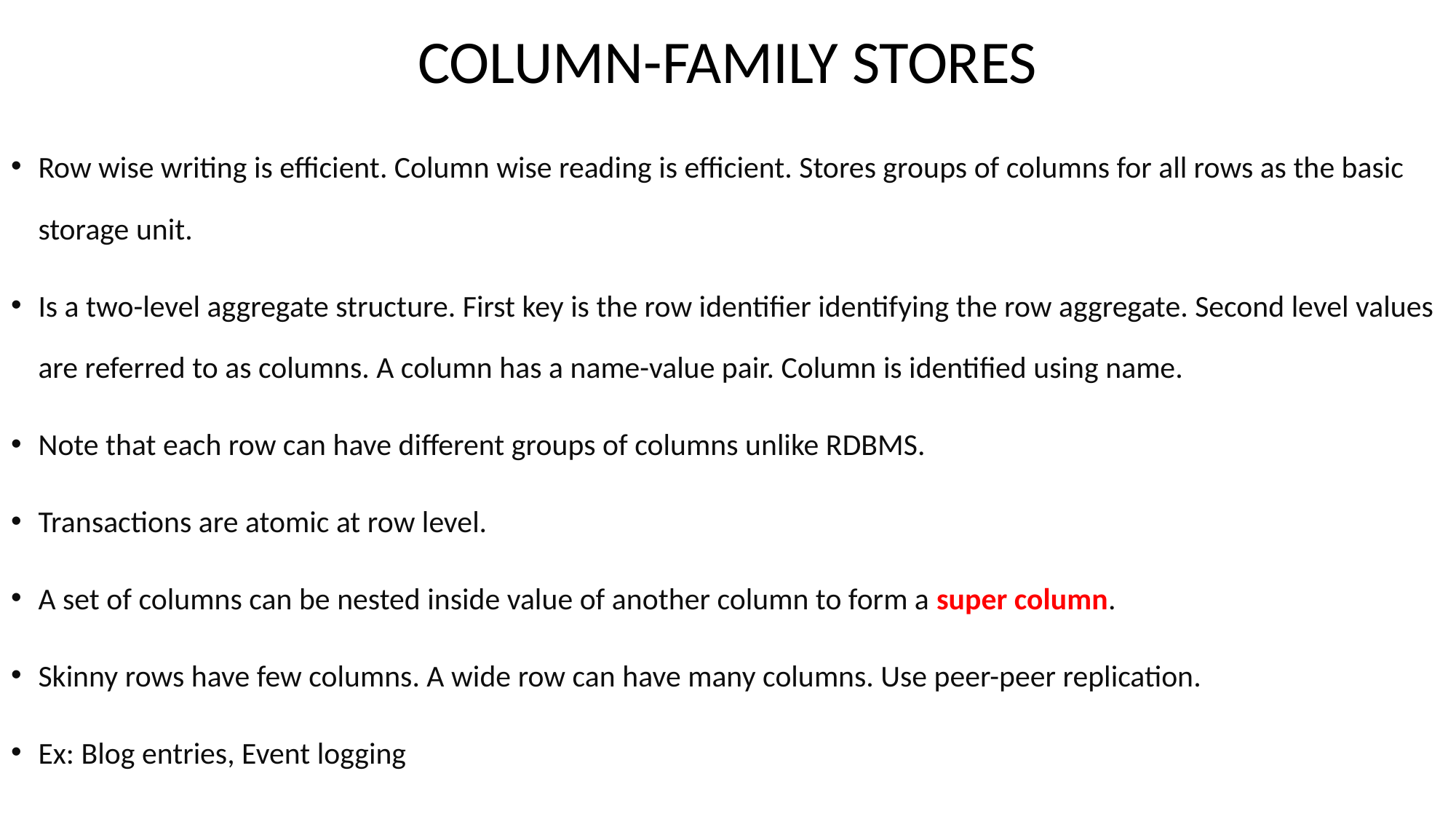

COLUMN-FAMILY STORES
Row wise writing is efficient. Column wise reading is efficient. Stores groups of columns for all rows as the basic storage unit.
Is a two-level aggregate structure. First key is the row identifier identifying the row aggregate. Second level values are referred to as columns. A column has a name-value pair. Column is identified using name.
Note that each row can have different groups of columns unlike RDBMS.
Transactions are atomic at row level.
A set of columns can be nested inside value of another column to form a super column.
Skinny rows have few columns. A wide row can have many columns. Use peer-peer replication.
Ex: Blog entries, Event logging